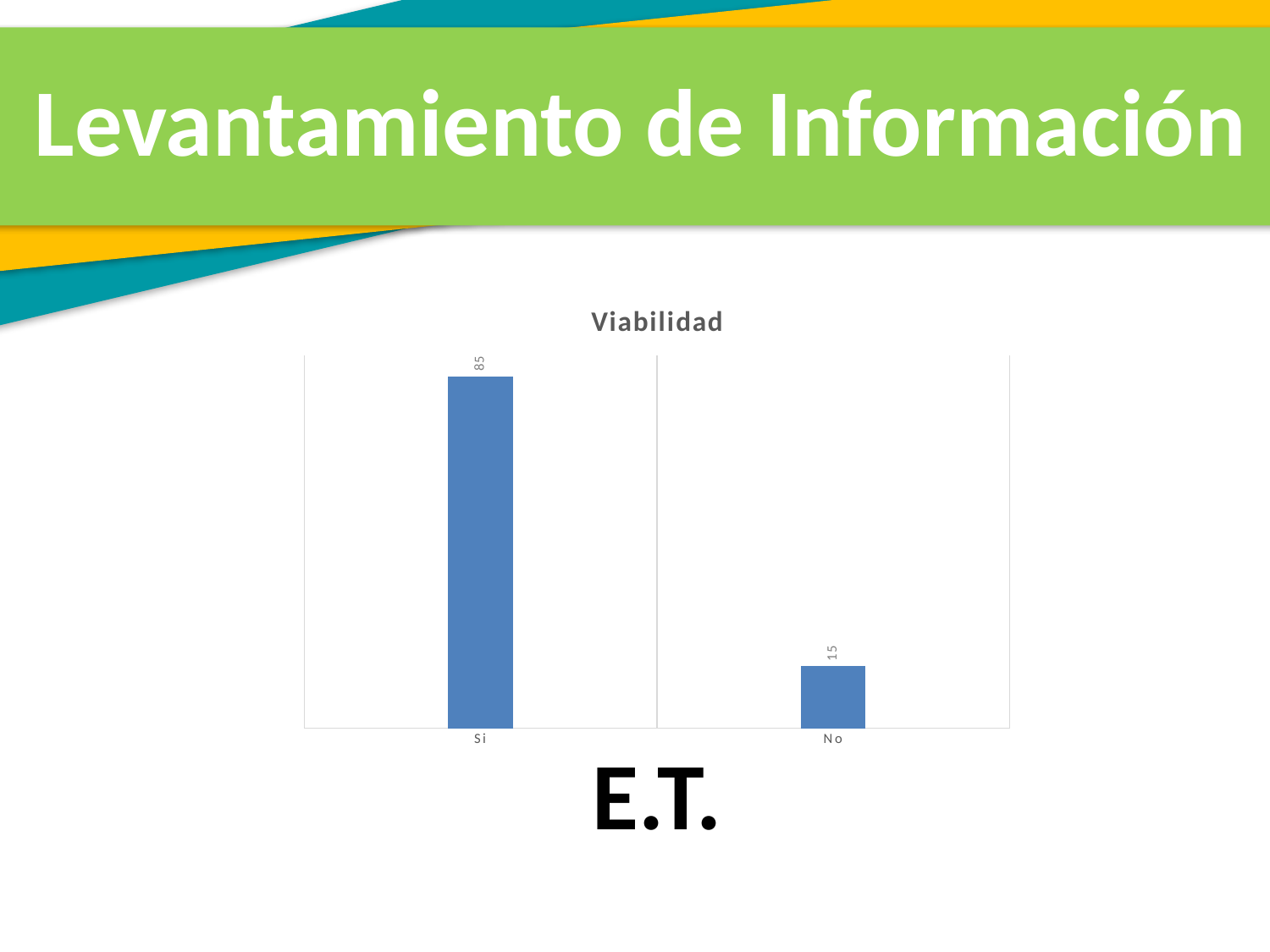

Levantamiento de Información

### Chart:

| Category | Viabilidad |
|---|---|
| Si | 85.0 |
| No | 15.0 |
E.T.